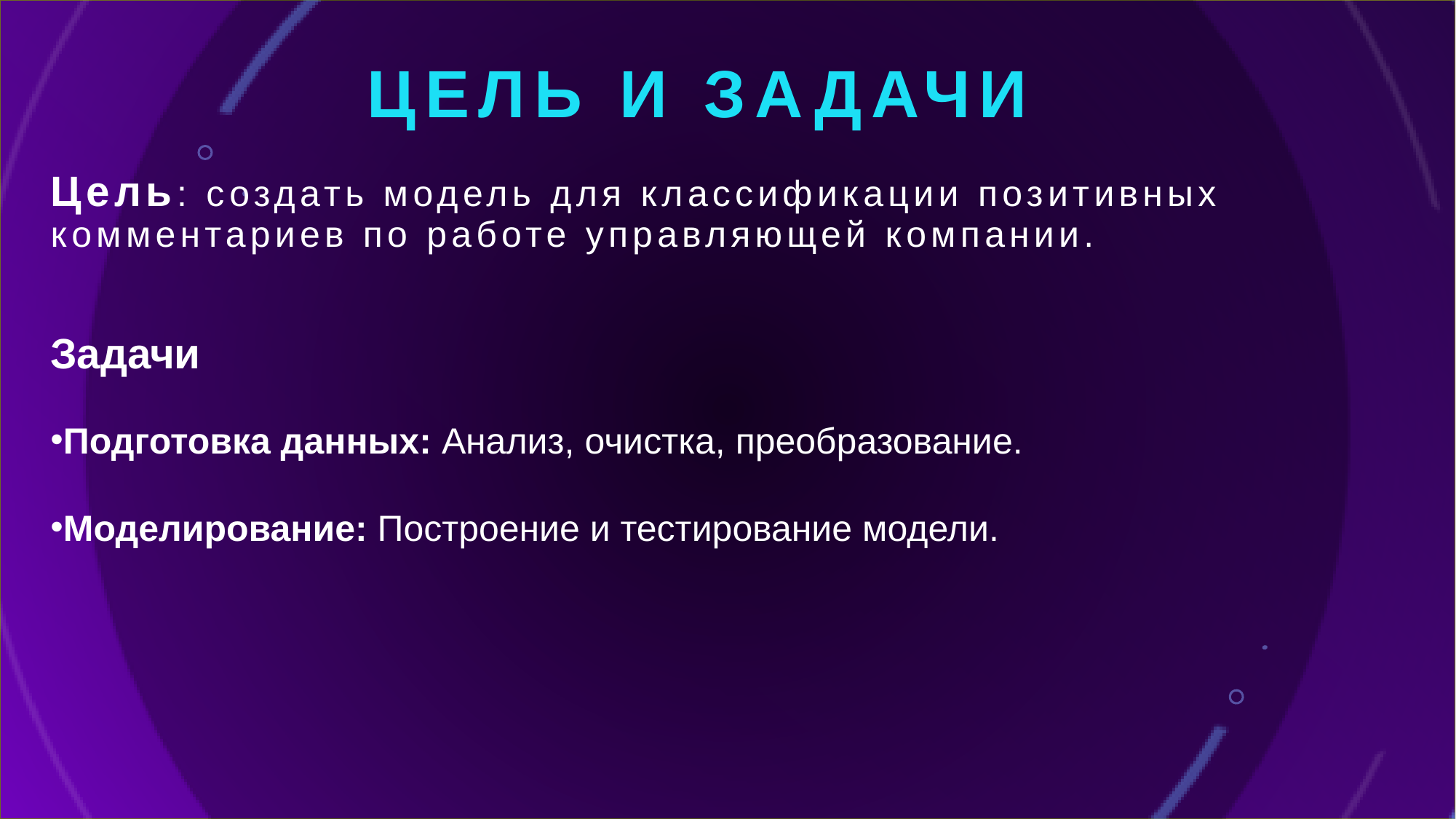

# ЦЕЛЬ И ЗАДАЧИ
Цель: создать модель для классификации позитивных комментариев по работе управляющей компании.
Задачи
Подготовка данных: Анализ, очистка, преобразование.

Моделирование: Построение и тестирование модели.